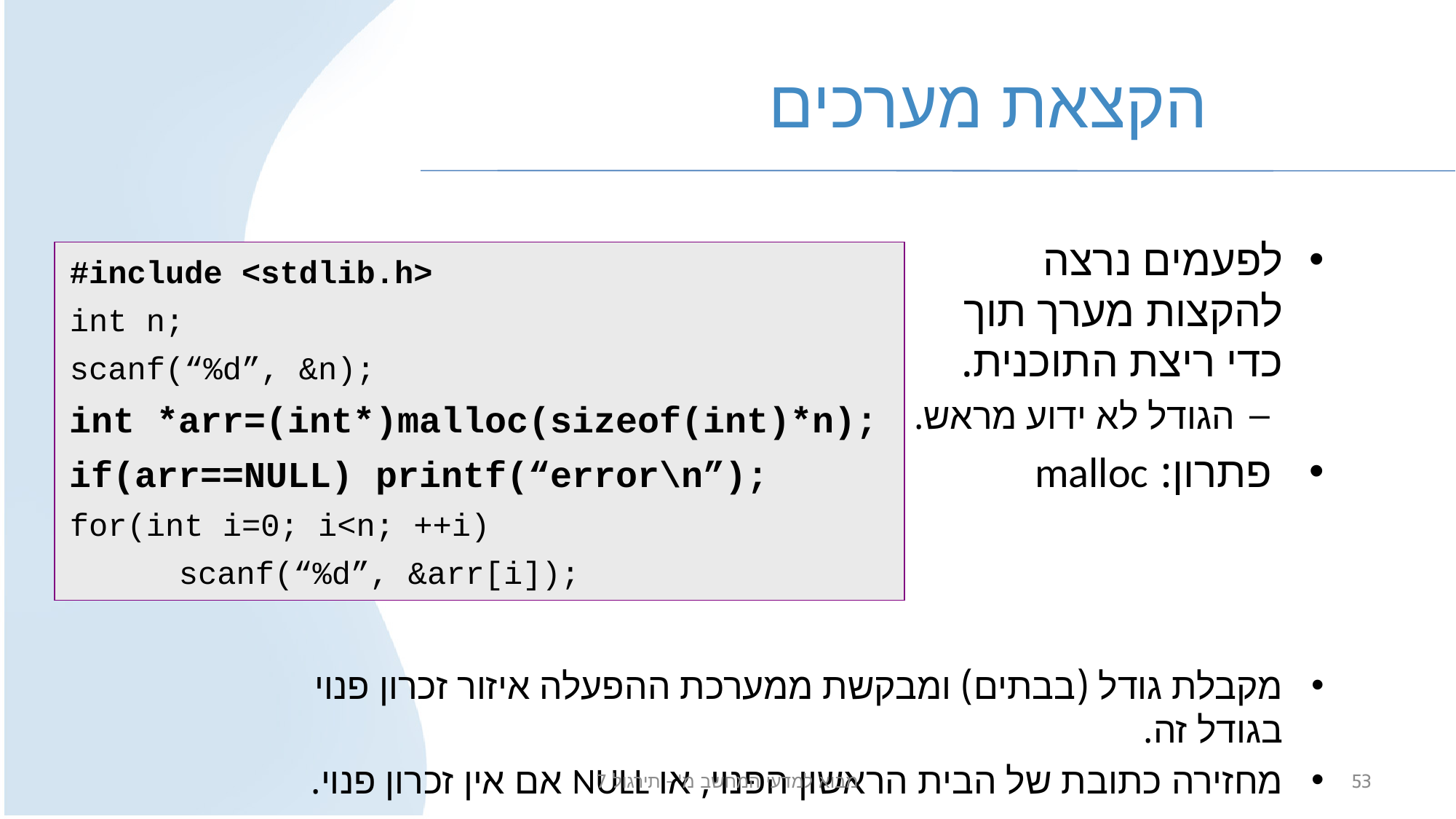

# הקצאת מערכים
לפעמים נרצה להקצות מערך תוך כדי ריצת התוכנית.
הגודל לא ידוע מראש.
 פתרון: malloc

#include <stdlib.h>
int n;
scanf(“%d”, &n);
int *arr=(int*)malloc(sizeof(int)*n);
if(arr==NULL) printf(“error\n”);
for(int i=0; i<n; ++i)
	scanf(“%d”, &arr[i]);
מקבלת גודל (בבתים) ומבקשת ממערכת ההפעלה איזור זכרון פנוי בגודל זה.
מחזירה כתובת של הבית הראשון הפנוי, או NULL אם אין זכרון פנוי.
מבוא למדעי המחשב מ' - תירגול 7
53